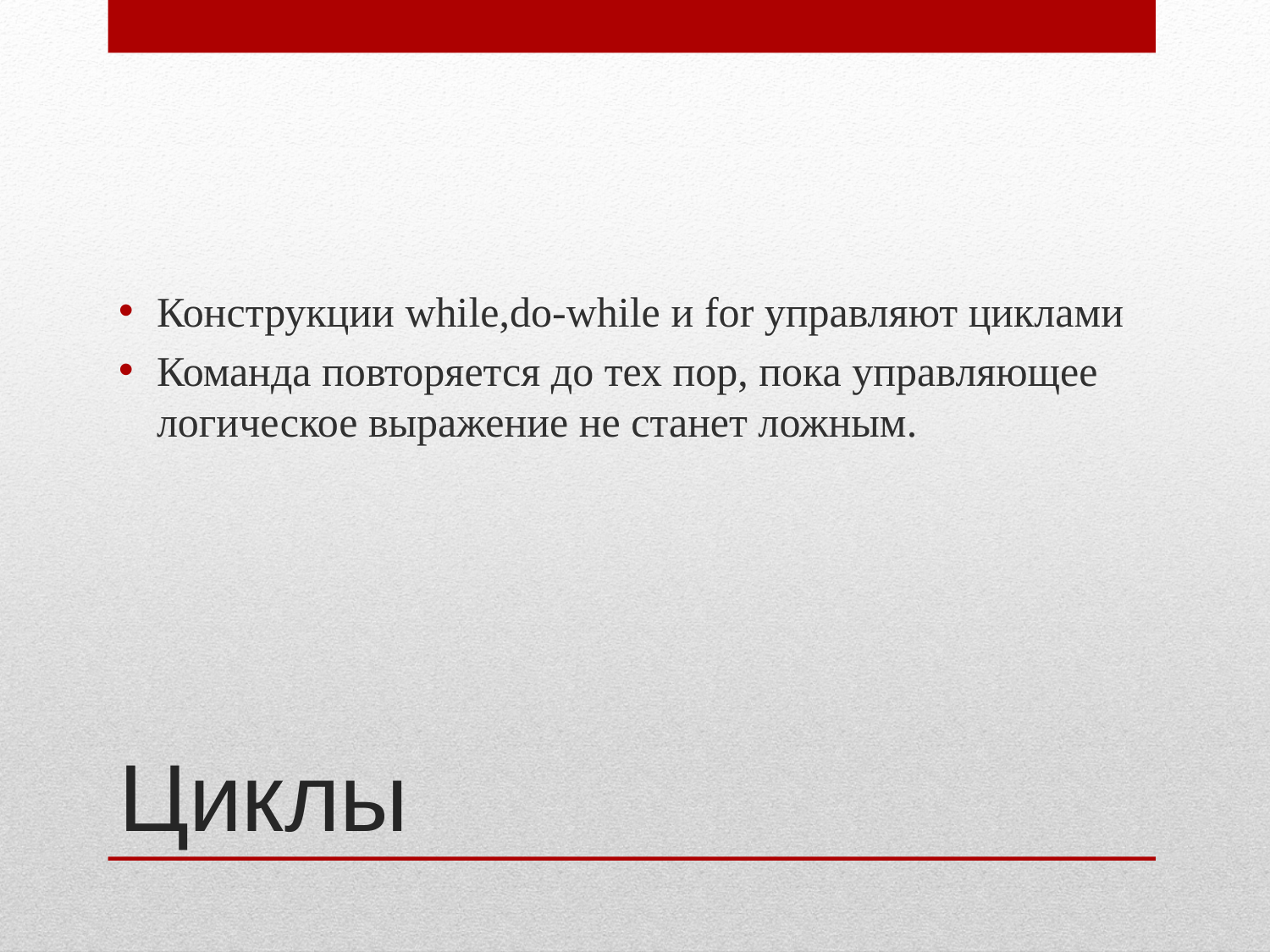

Конструкции while,do-while и for управляют циклами
Команда повторяется до тех пор, пока управляющее логическое выражение не станет ложным.
# Циклы